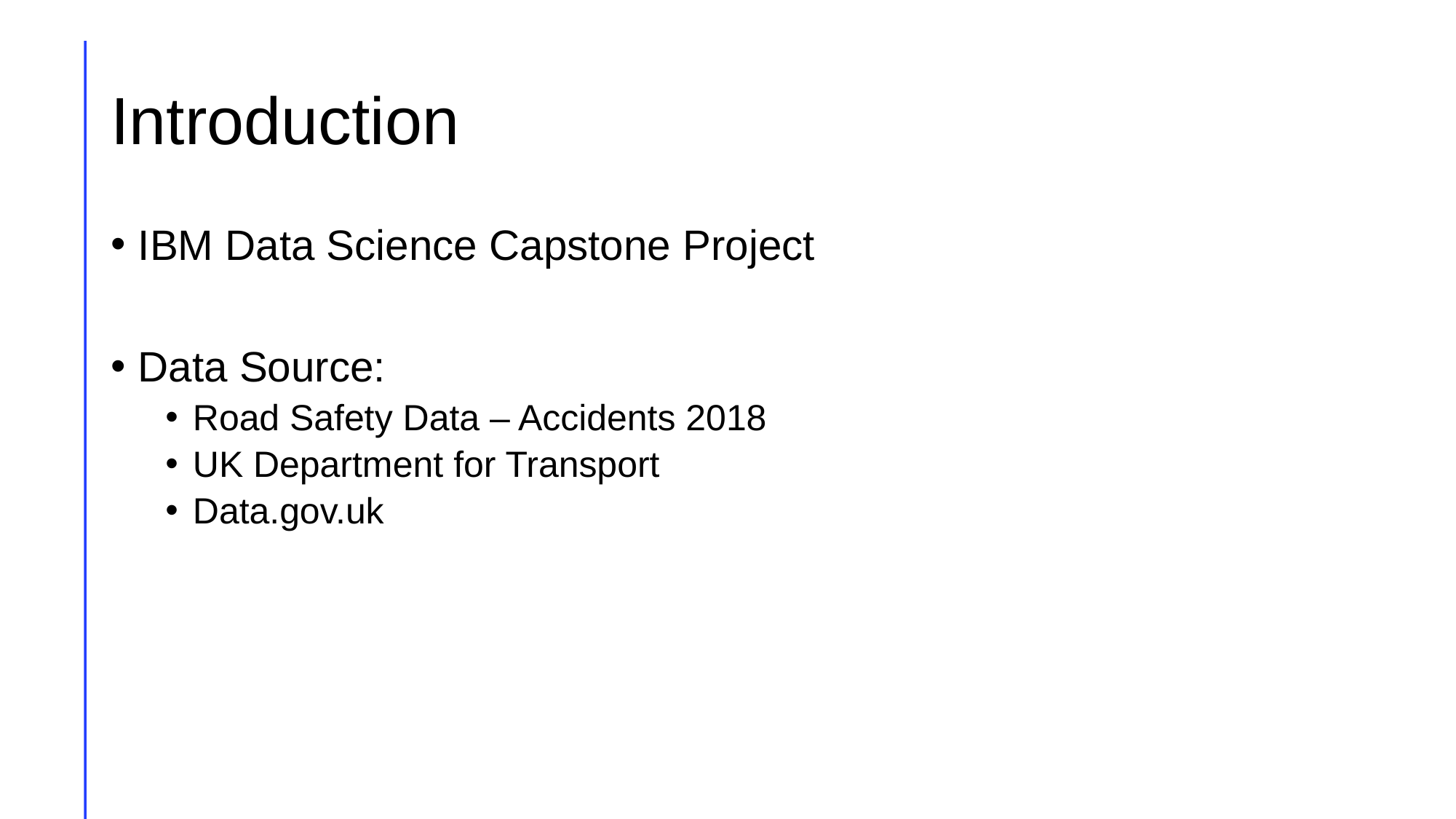

# Introduction
IBM Data Science Capstone Project

Data Source:
Road Safety Data – Accidents 2018
UK Department for Transport
Data.gov.uk